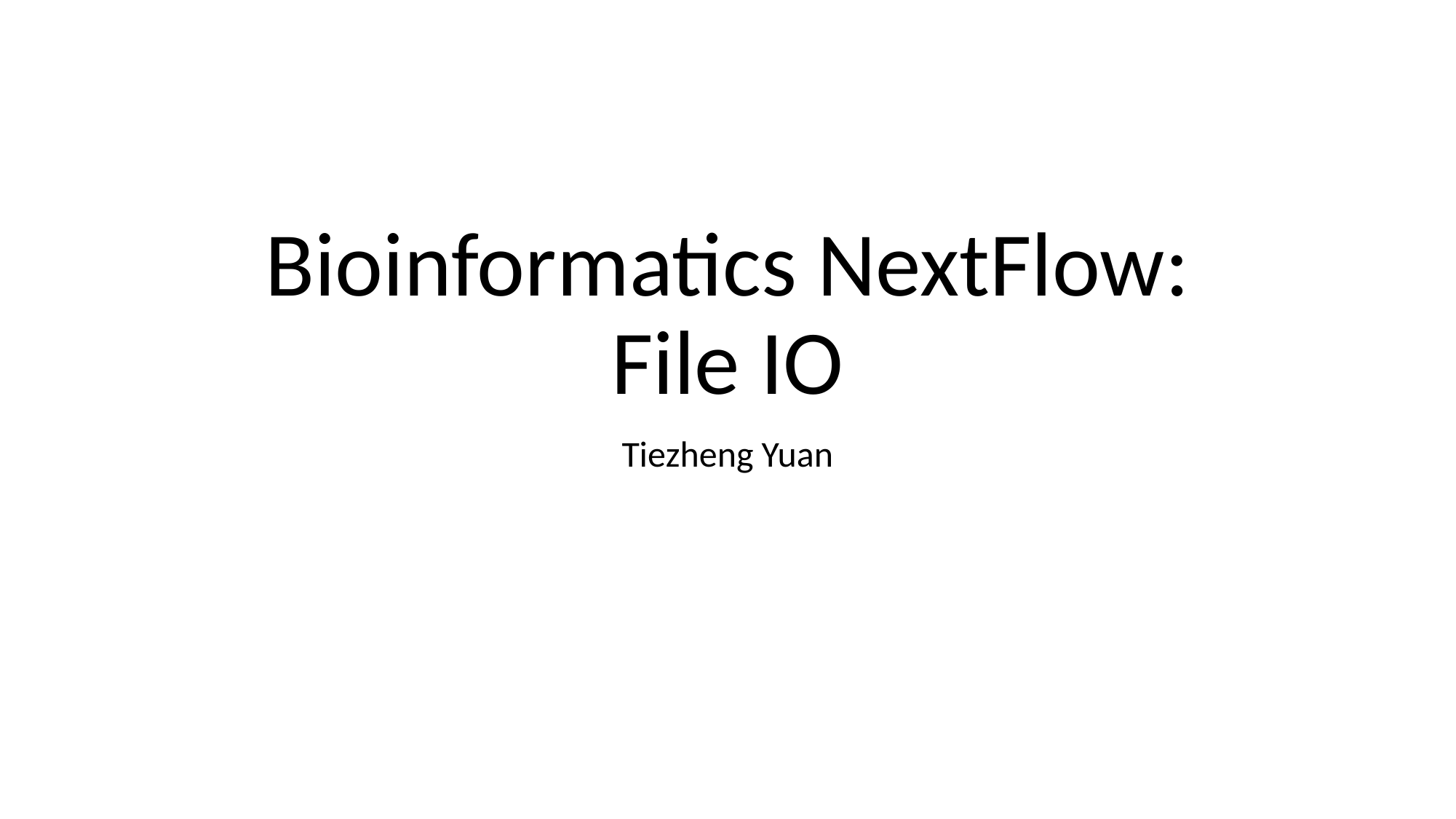

# Bioinformatics NextFlow: File IO
Tiezheng Yuan